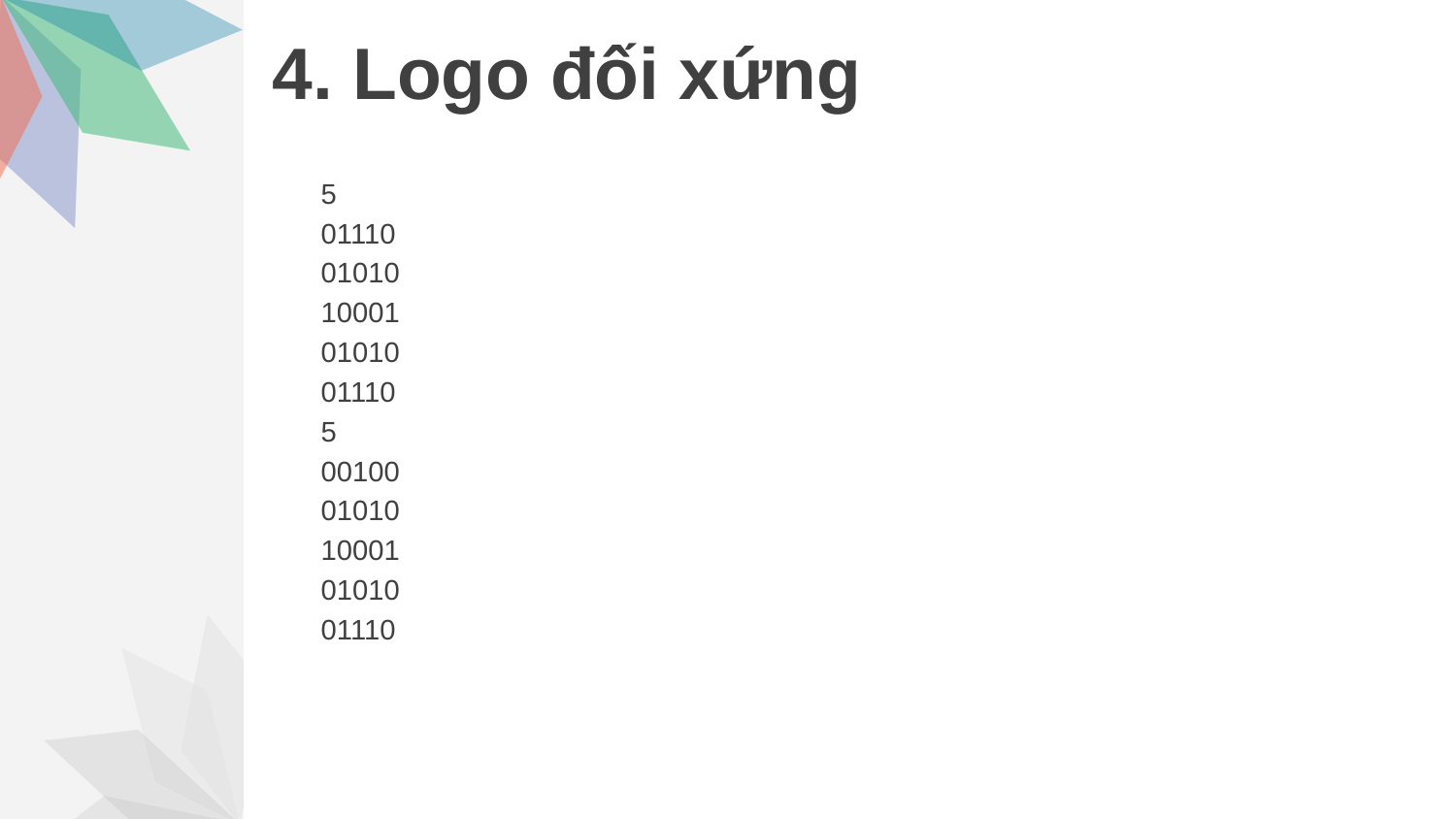

# 4. Logo đối xứng
5
01110
01010
10001
01010
01110
5
00100
01010
10001
01010
01110